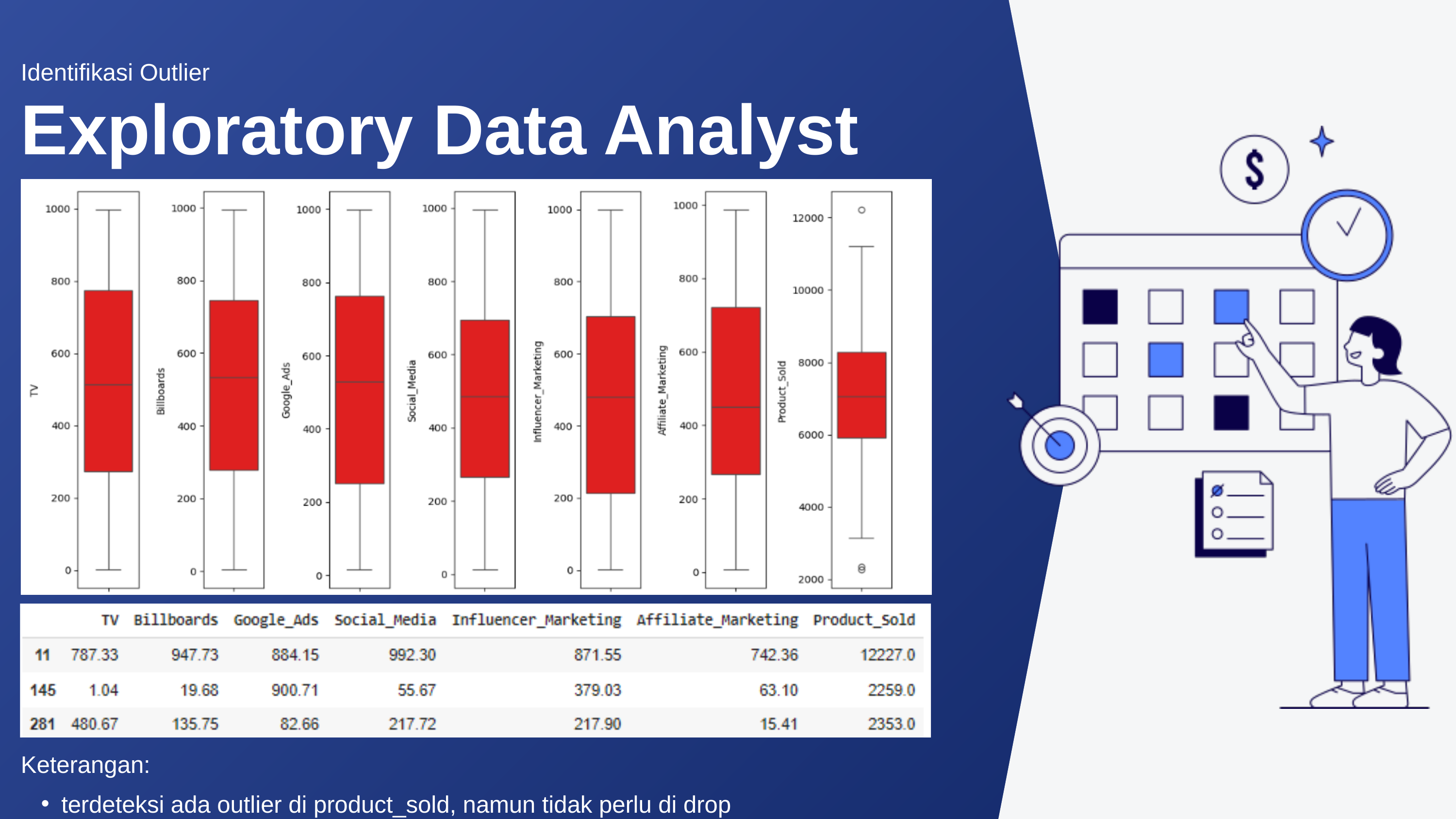

Identifikasi Outlier
Exploratory Data Analyst

Keterangan:
terdeteksi ada outlier di product_sold, namun tidak perlu di drop